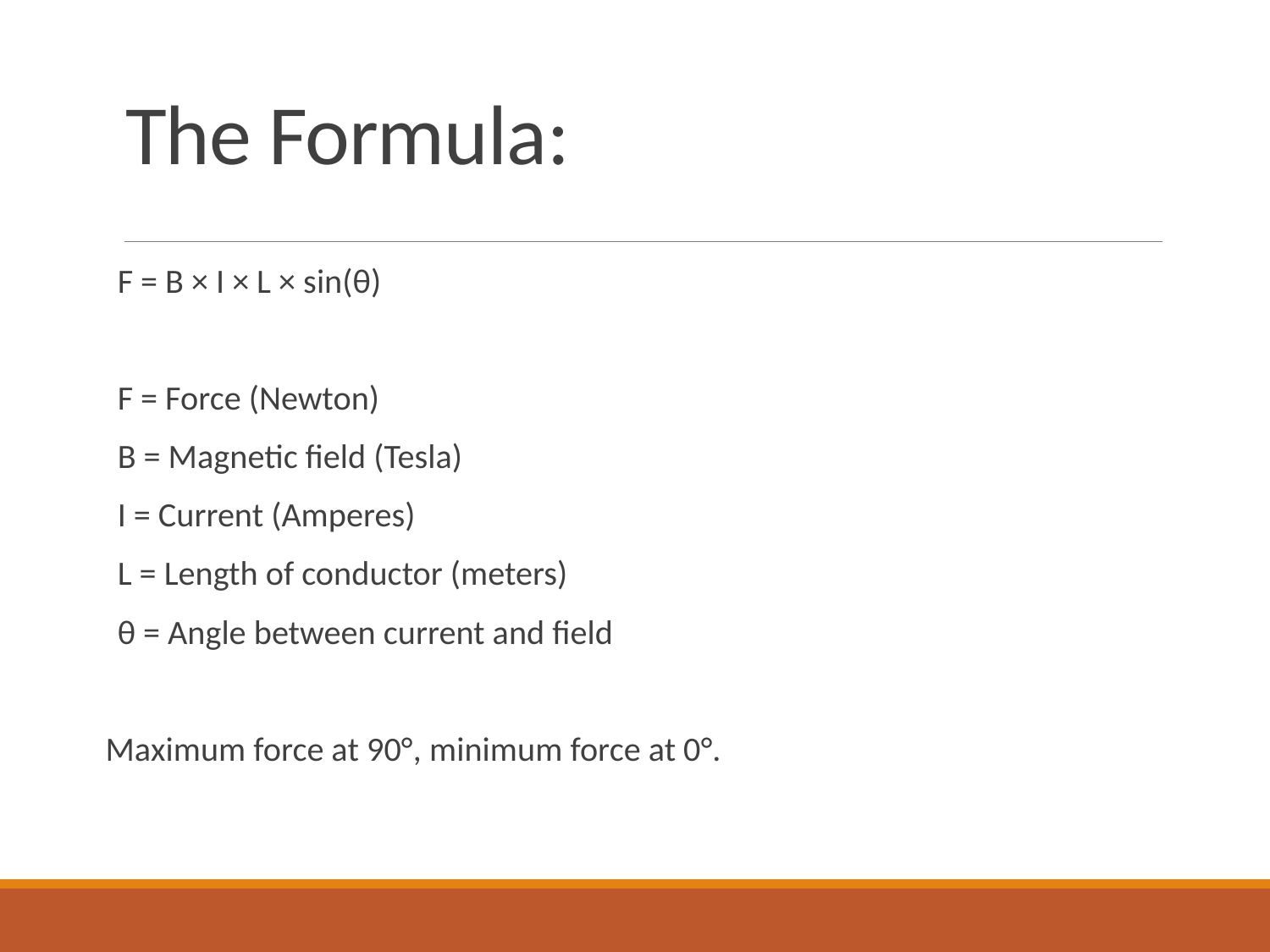

# The Formula:
F = B × I × L × sin(θ)

F = Force (Newton)
B = Magnetic field (Tesla)
I = Current (Amperes)
L = Length of conductor (meters)
θ = Angle between current and field

Maximum force at 90°, minimum force at 0°.